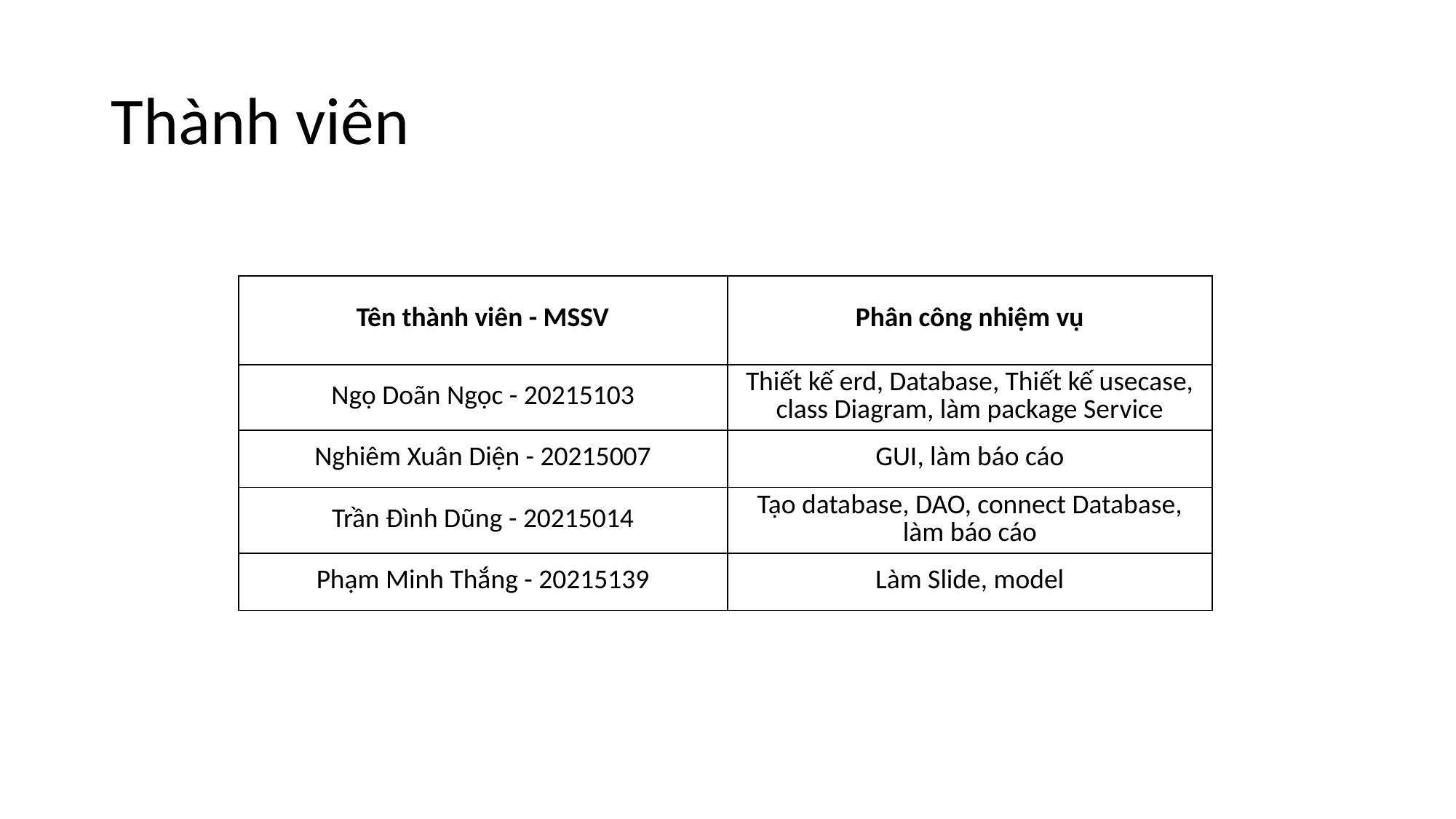

# Thành viên
| Tên thành viên - MSSV | Phân công nhiệm vụ |
| --- | --- |
| Ngọ Doãn Ngọc - 20215103 | Thiết kế erd, Database, Thiết kế usecase, class Diagram, làm package Service |
| Nghiêm Xuân Diện - 20215007 | GUI, làm báo cáo |
| Trần Đình Dũng - 20215014 | Tạo database, DAO, connect Database, làm báo cáo |
| Phạm Minh Thắng - 20215139 | Làm Slide, model |